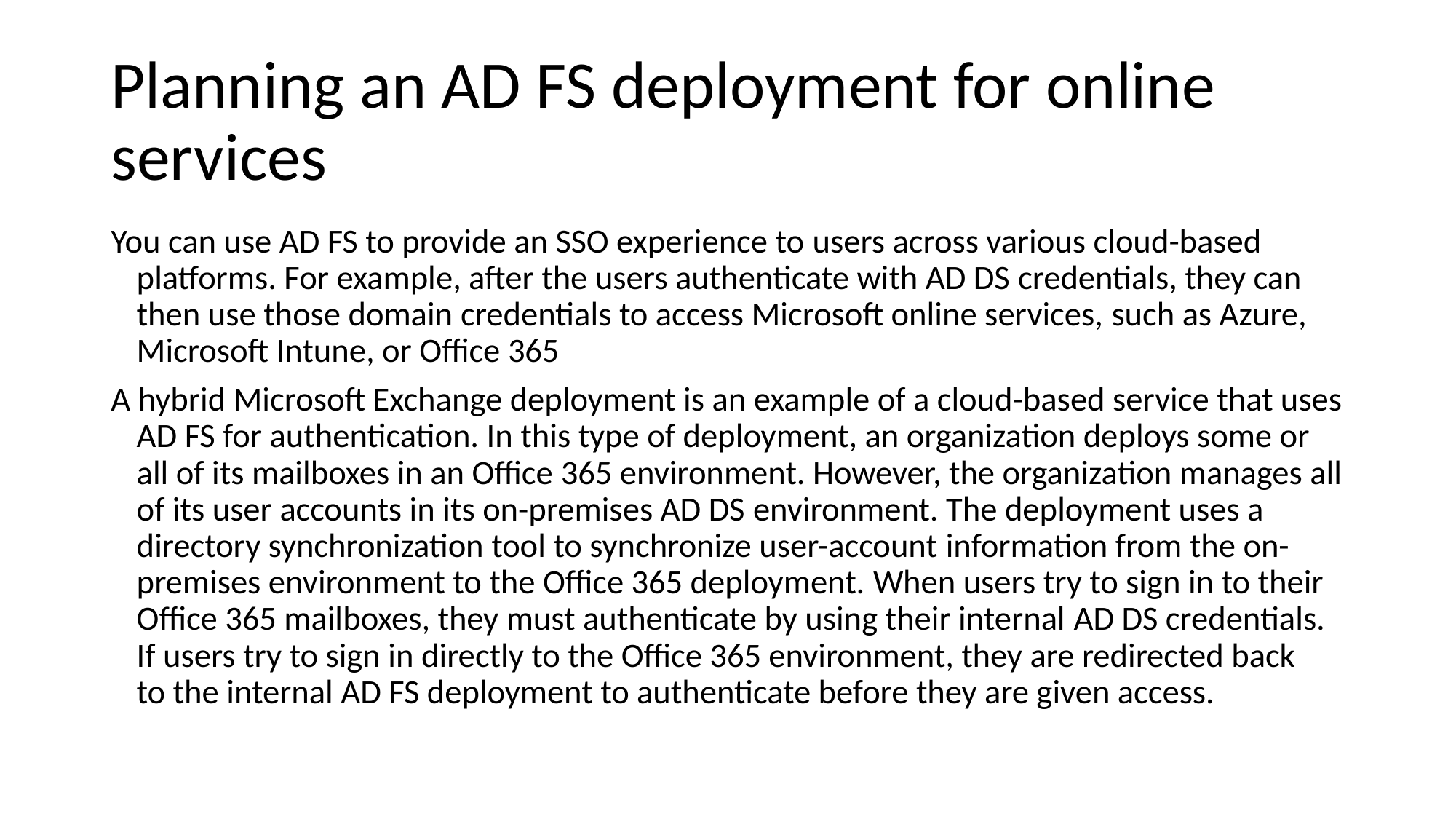

# Planning an AD FS deployment for online services
You can use AD FS to provide an SSO experience to users across various cloud-based platforms. For example, after the users authenticate with AD DS credentials, they can then use those domain credentials to access Microsoft online services, such as Azure, Microsoft Intune, or Office 365
A hybrid Microsoft Exchange deployment is an example of a cloud-based service that uses AD FS for authentication. In this type of deployment, an organization deploys some or all of its mailboxes in an Office 365 environment. However, the organization manages all of its user accounts in its on-premises AD DS environment. The deployment uses a directory synchronization tool to synchronize user-account information from the on-premises environment to the Office 365 deployment. When users try to sign in to their Office 365 mailboxes, they must authenticate by using their internal AD DS credentials. If users try to sign in directly to the Office 365 environment, they are redirected back to the internal AD FS deployment to authenticate before they are given access.